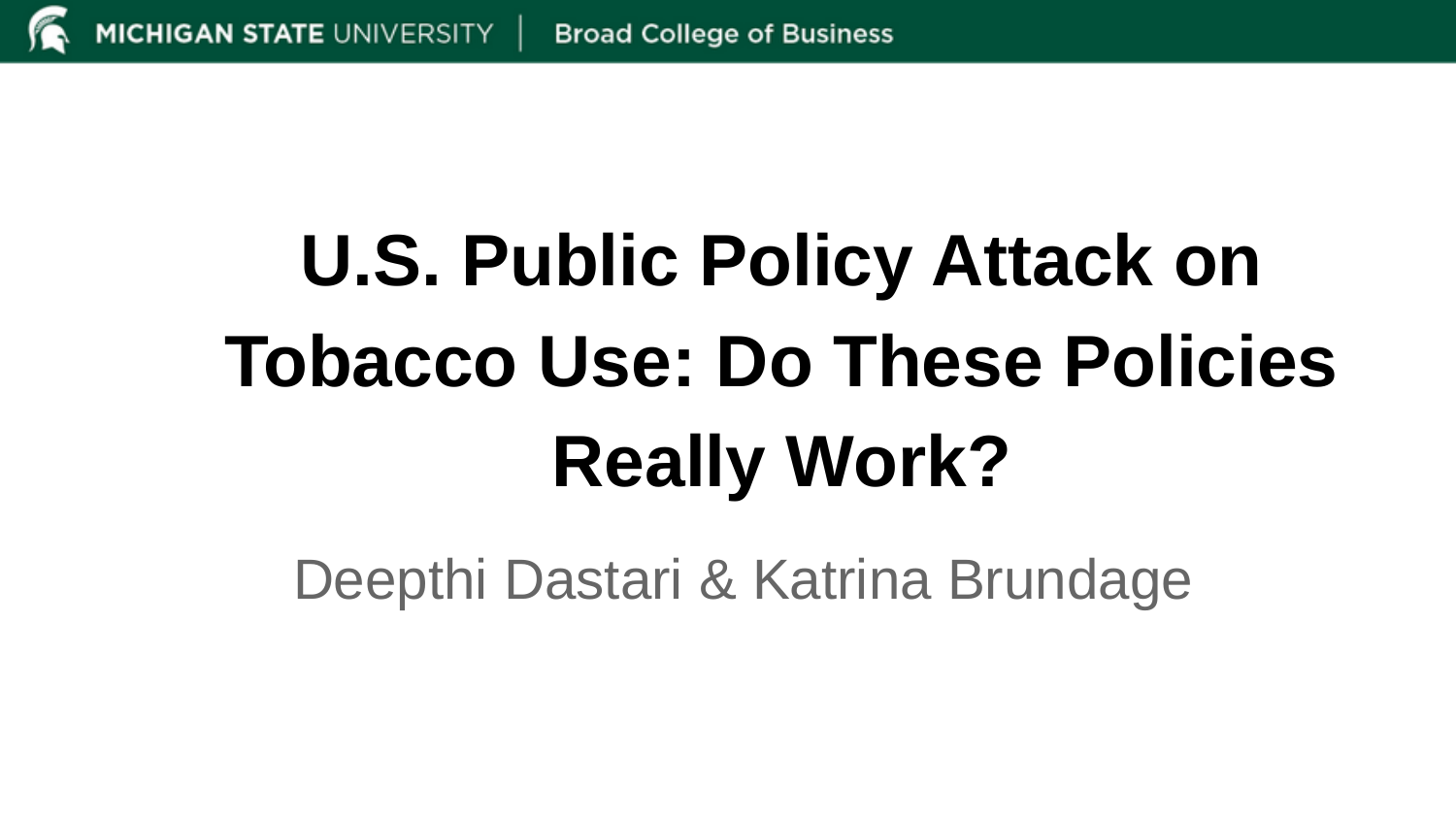

U.S. Public Policy Attack on Tobacco Use: Do These Policies Really Work?
Deepthi Dastari & Katrina Brundage